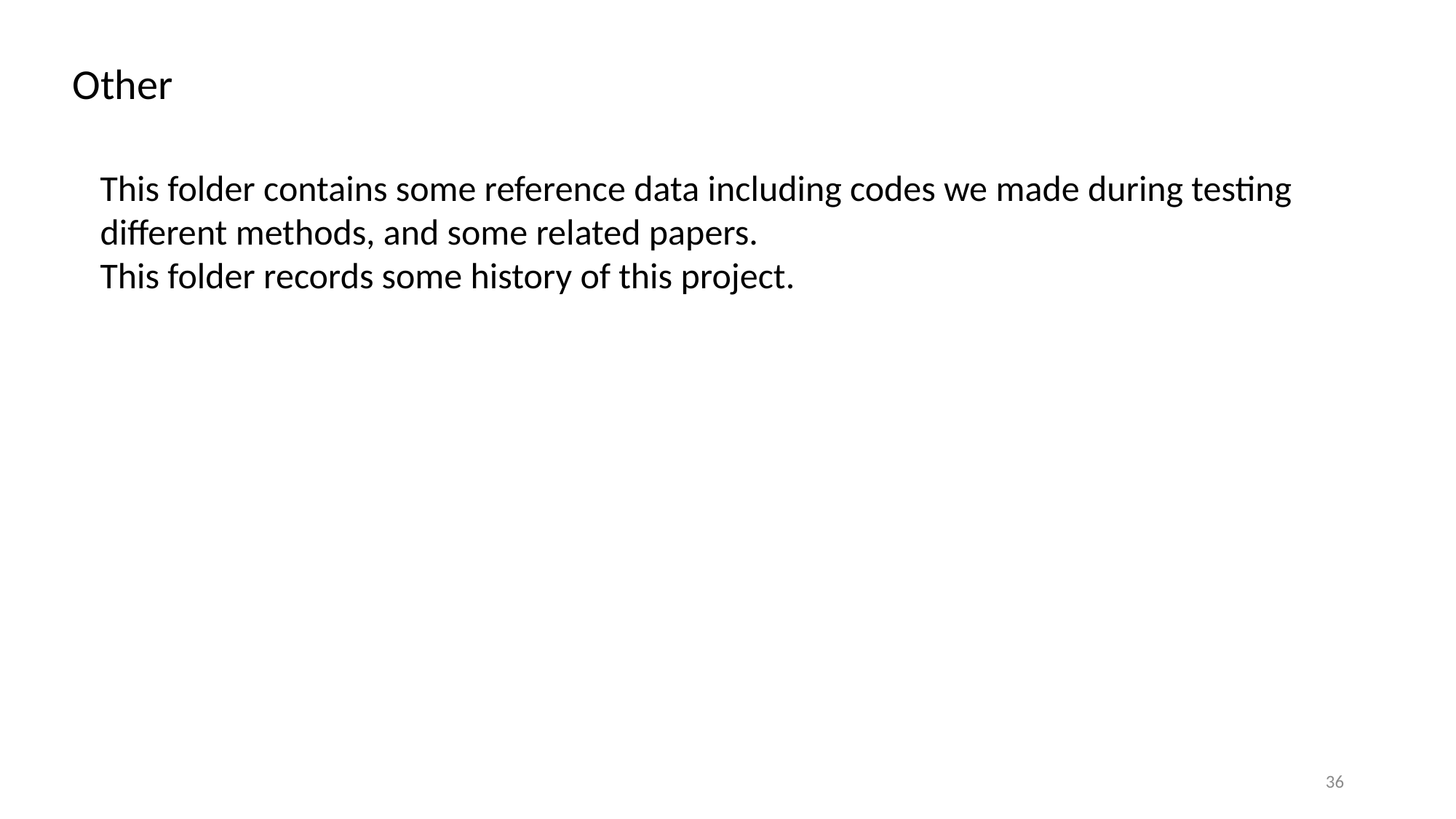

Other
This folder contains some reference data including codes we made during testing different methods, and some related papers.
This folder records some history of this project.
36